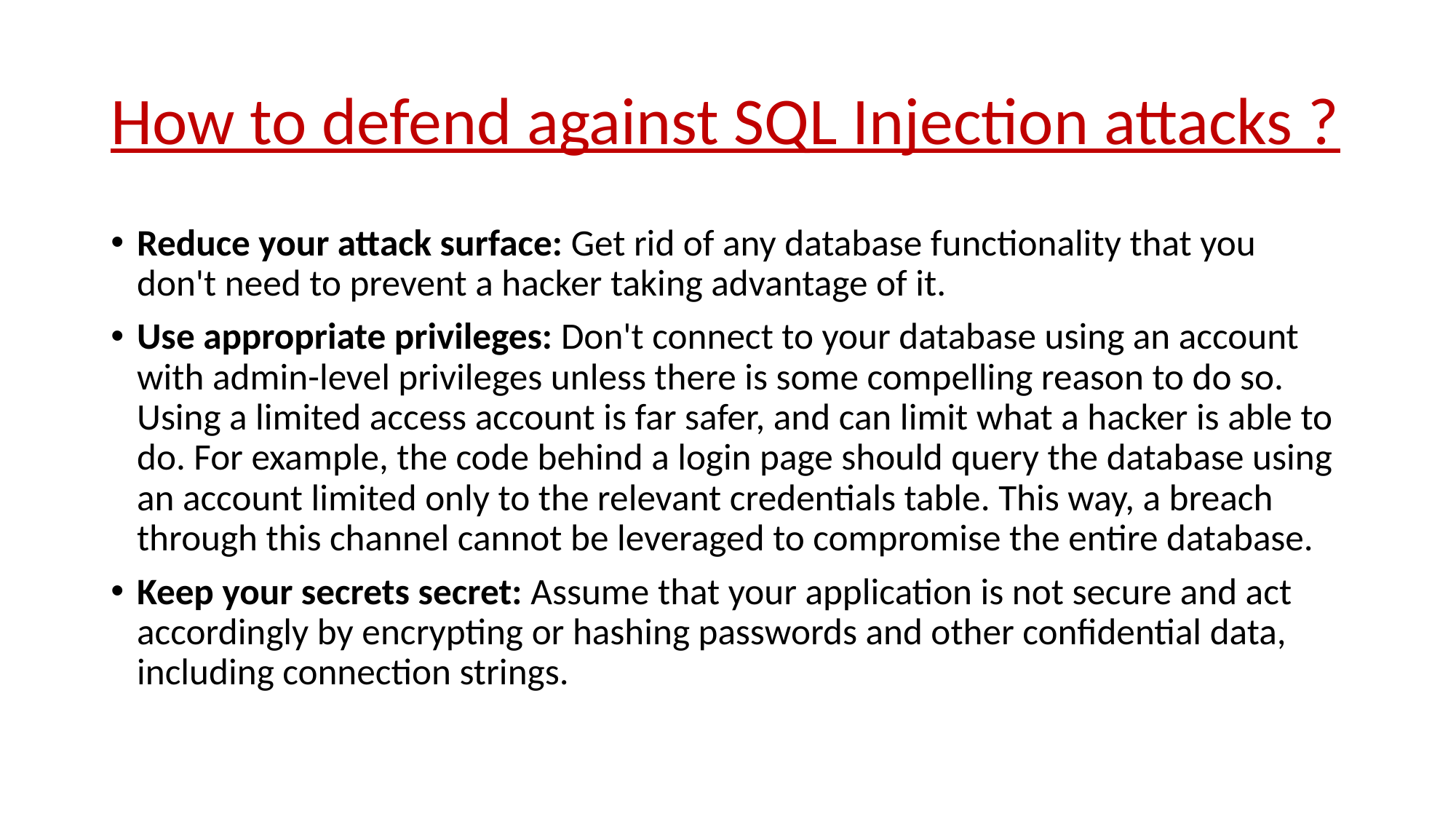

# How to defend against SQL Injection attacks ?
Reduce your attack surface: Get rid of any database functionality that you don't need to prevent a hacker taking advantage of it.
Use appropriate privileges: Don't connect to your database using an account with admin-level privileges unless there is some compelling reason to do so. Using a limited access account is far safer, and can limit what a hacker is able to do. For example, the code behind a login page should query the database using an account limited only to the relevant credentials table. This way, a breach through this channel cannot be leveraged to compromise the entire database.
Keep your secrets secret: Assume that your application is not secure and act accordingly by encrypting or hashing passwords and other confidential data, including connection strings.